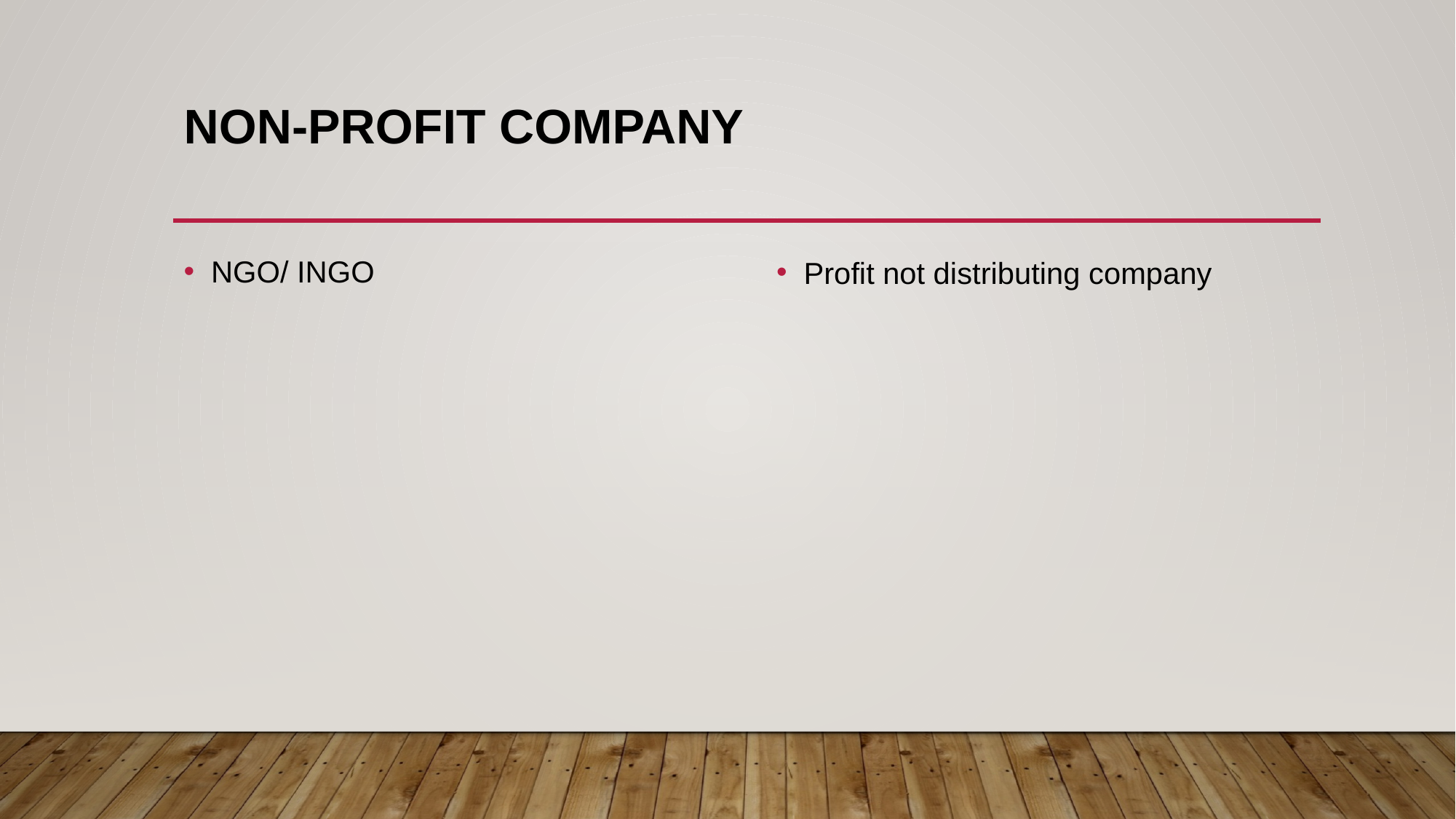

# Non-Profit Company
NGO/ INGO

Profit not distributing company